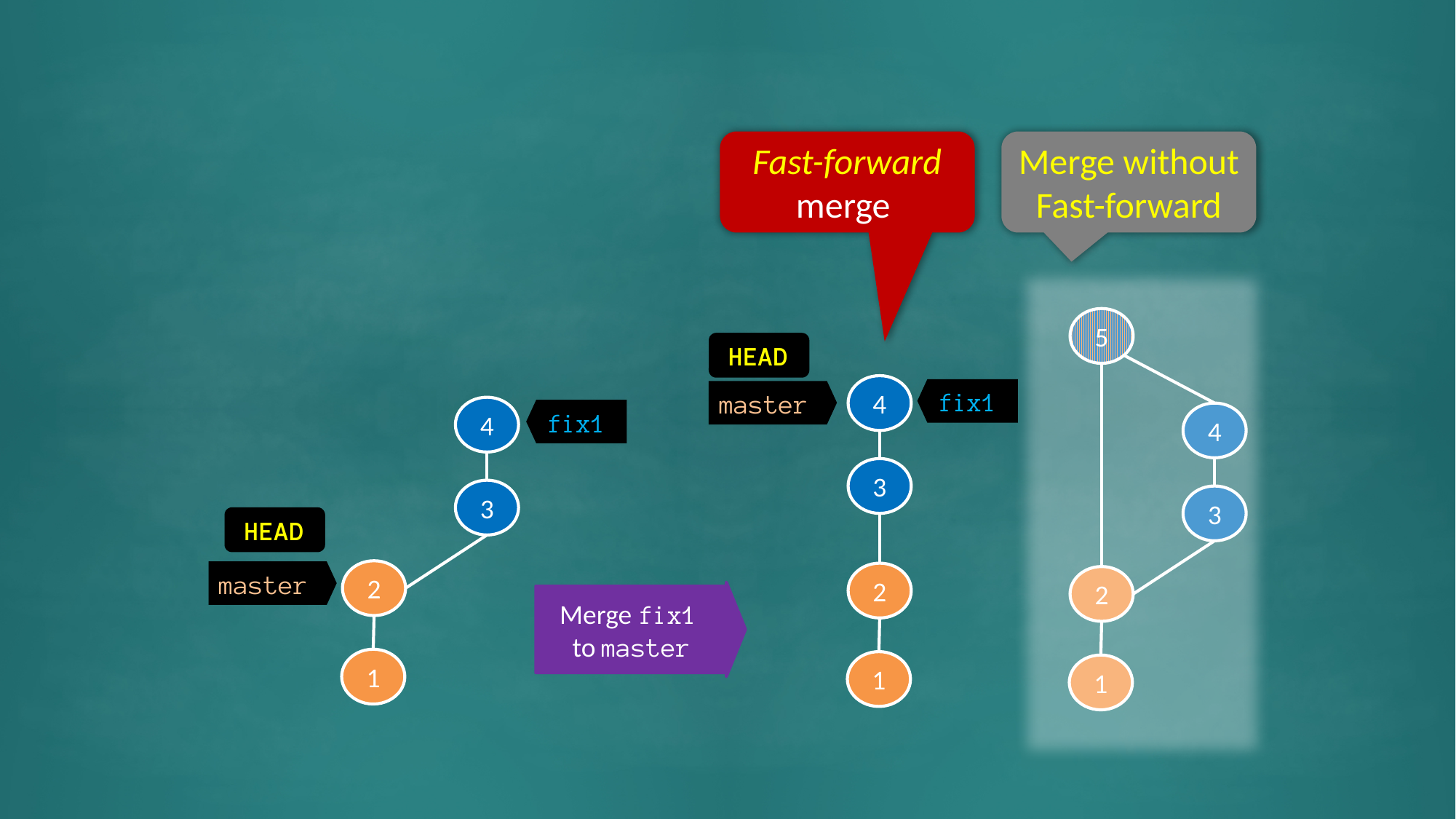

Fast-forward merge
Merge without Fast-forward

5
4
3
2
1
HEAD
4
3
2
1
fix1
master
4
3
2
1
fix1
HEAD
master
Merge fix1
to master